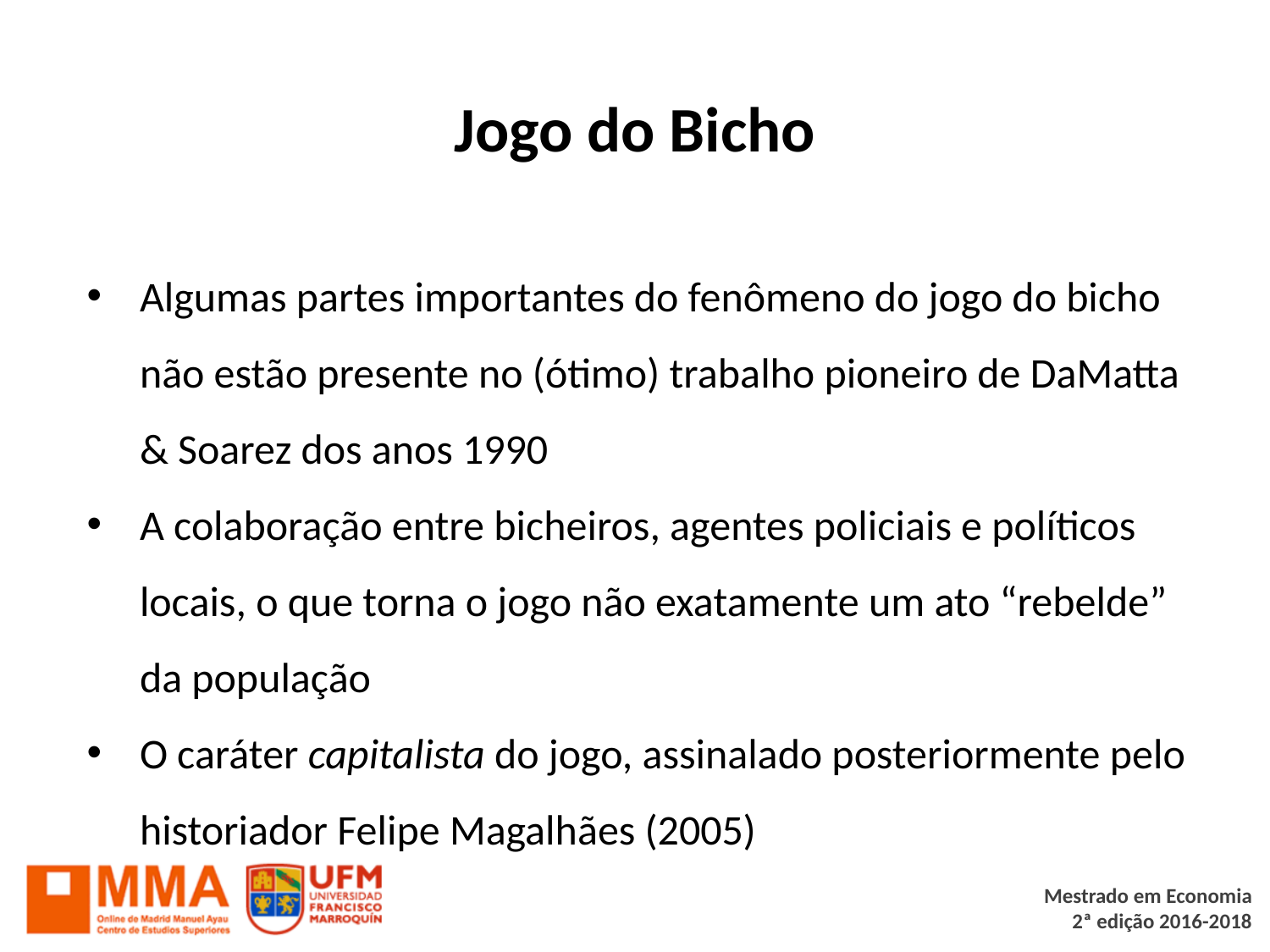

# Jogo do Bicho
Algumas partes importantes do fenômeno do jogo do bicho não estão presente no (ótimo) trabalho pioneiro de DaMatta & Soarez dos anos 1990
A colaboração entre bicheiros, agentes policiais e políticos locais, o que torna o jogo não exatamente um ato “rebelde” da população
O caráter capitalista do jogo, assinalado posteriormente pelo historiador Felipe Magalhães (2005)